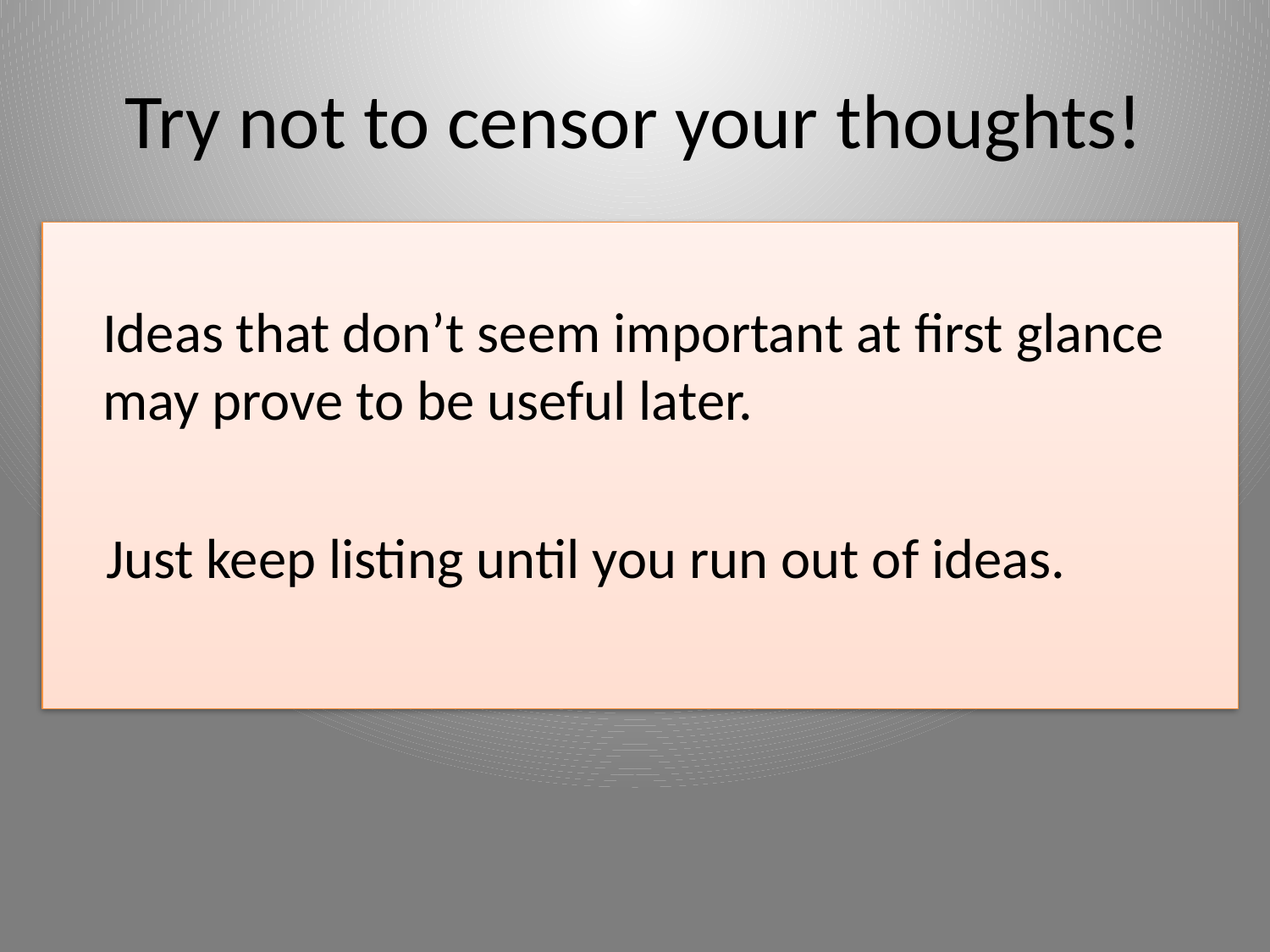

# Try not to censor your thoughts!
Ideas that don’t seem important at first glance may prove to be useful later.

    Just keep listing until you run out of ideas.